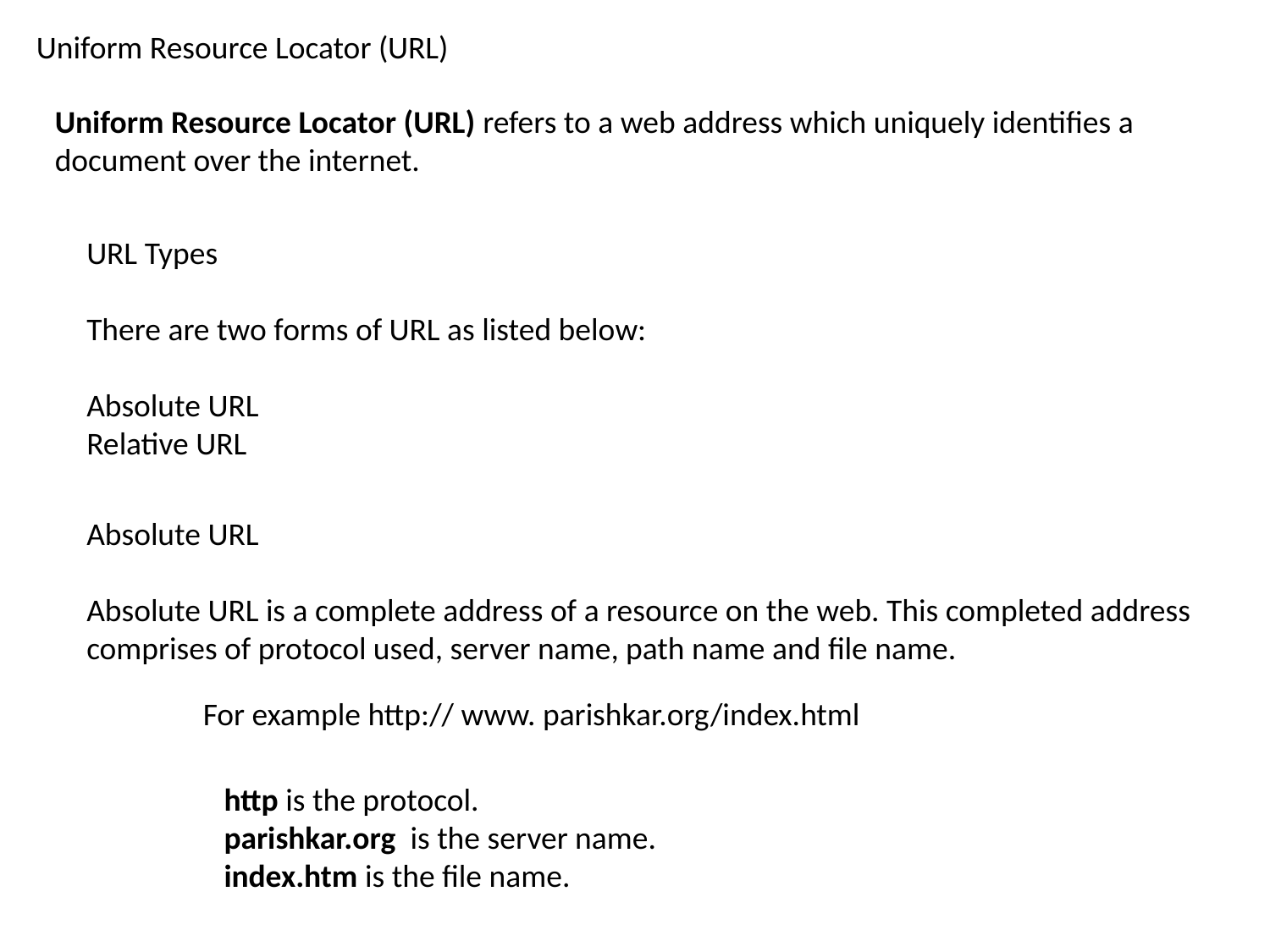

Uniform Resource Locator (URL)
Uniform Resource Locator (URL) refers to a web address which uniquely identifies a document over the internet.
URL Types

There are two forms of URL as listed below:

Absolute URL
Relative URL
Absolute URL

Absolute URL is a complete address of a resource on the web. This completed address comprises of protocol used, server name, path name and file name.
For example http:// www. parishkar.org/index.html

http is the protocol.
parishkar.org  is the server name.
index.htm is the file name.